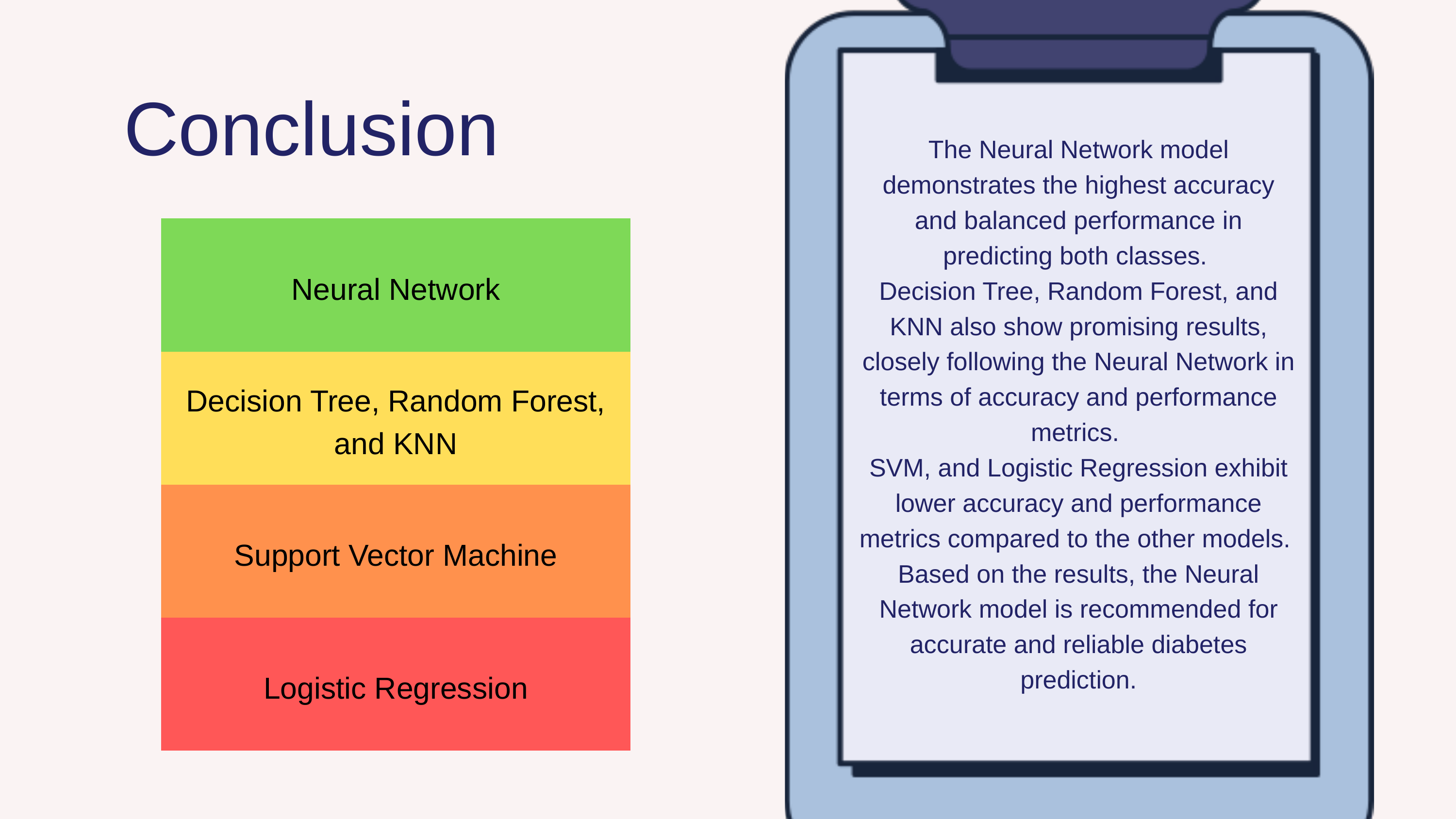

Conclusion

The Neural Network model demonstrates the highest accuracy and balanced performance in predicting both classes.
Decision Tree, Random Forest, and KNN also show promising results, closely following the Neural Network in terms of accuracy and performance metrics.
SVM, and Logistic Regression exhibit lower accuracy and performance metrics compared to the other models.
Based on the results, the Neural Network model is recommended for accurate and reliable diabetes prediction.
| Neural Network |
| --- |
| Decision Tree, Random Forest, and KNN |
| Support Vector Machine |
| Logistic Regression |